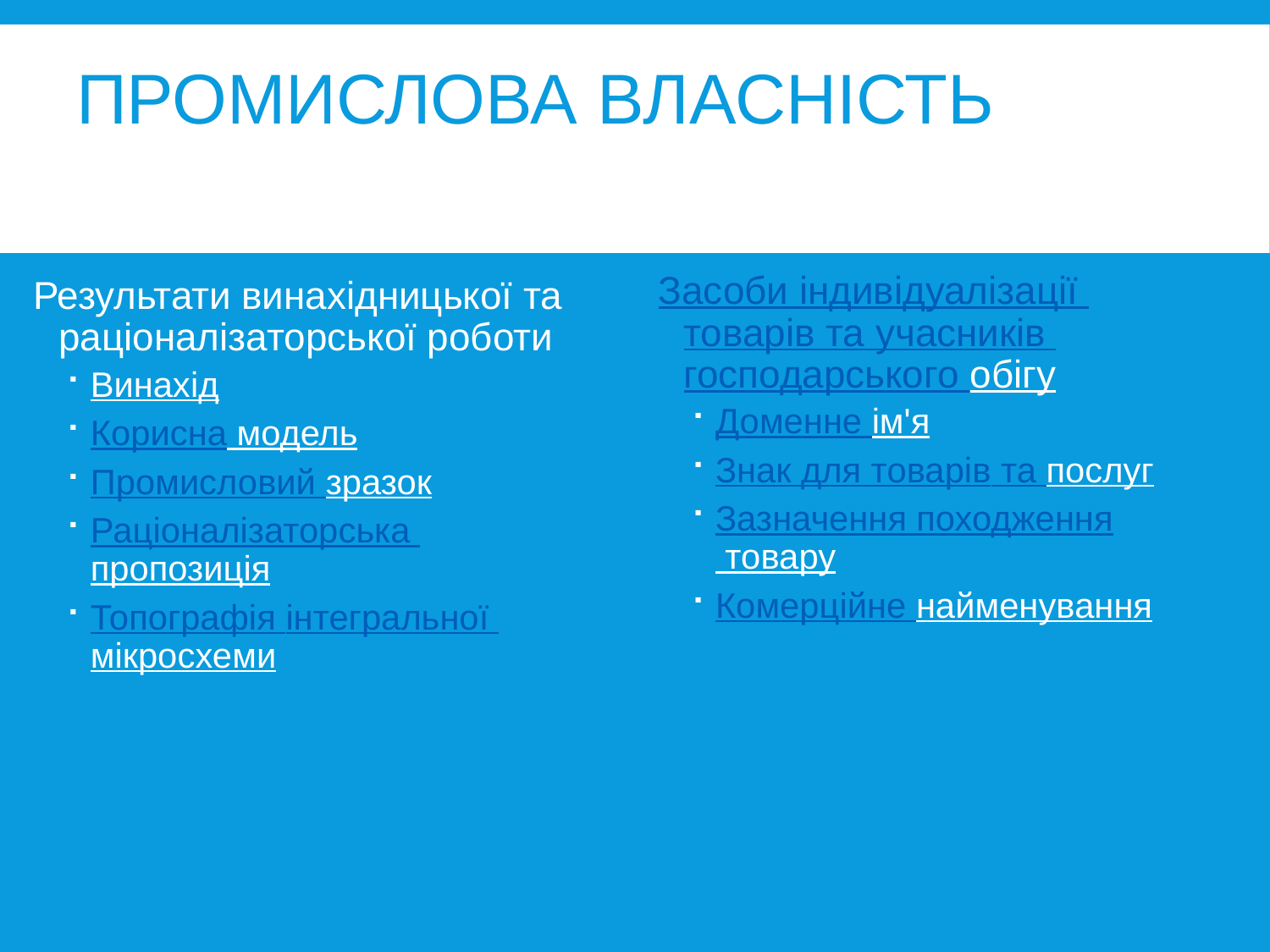

# Промислова власність
Засоби індивідуалізації товарів та учасників господарського обігу
Доменне ім'я
Знак для товарів та послуг
Зазначення походження товару
Комерційне найменування

Результати винахідницької та раціоналізаторської роботи
Винахід
Корисна модель
Промисловий зразок
Раціоналізаторська пропозиція
Топографія інтегральної мікросхеми